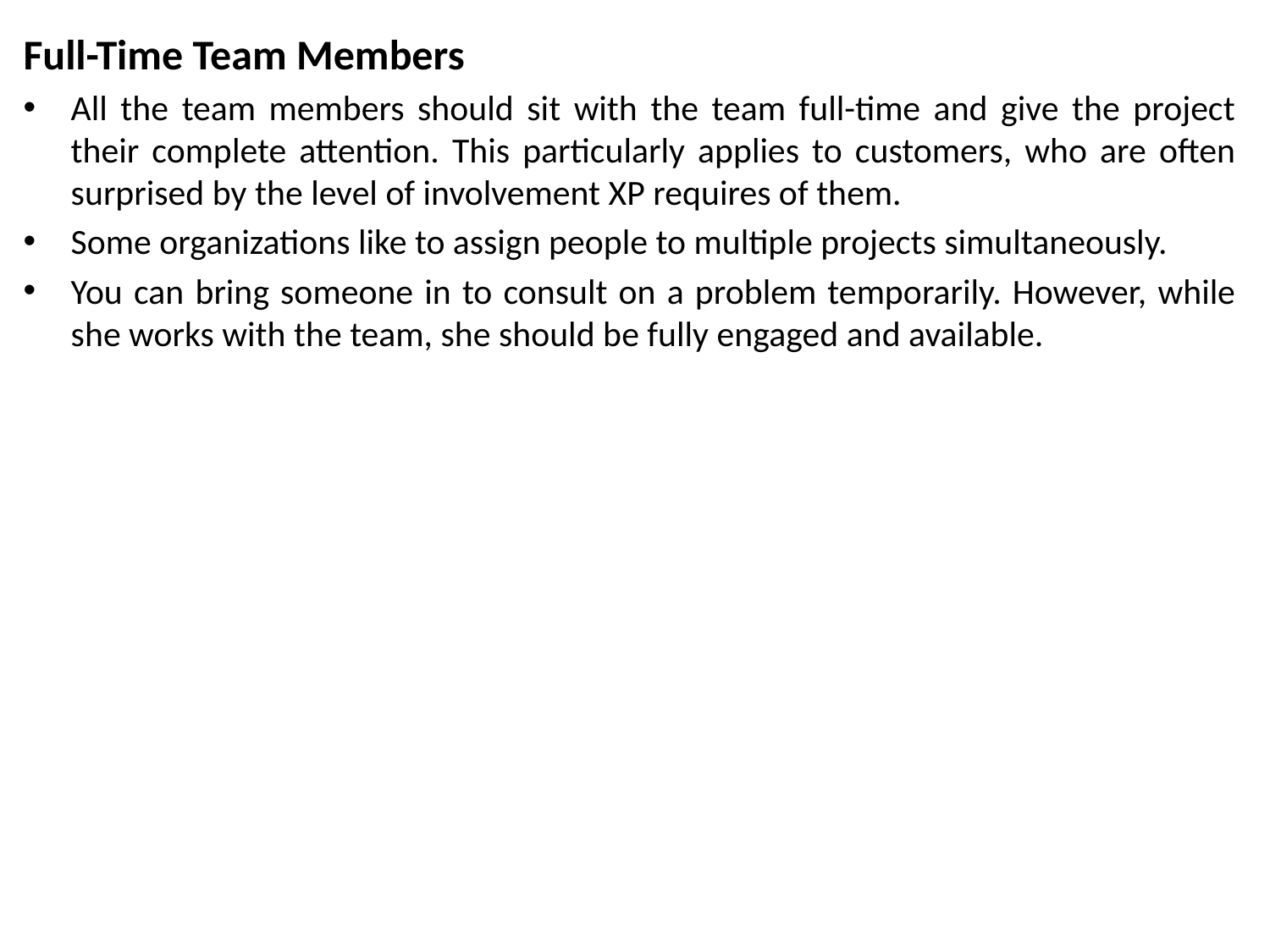

Full-Time Team Members
All the team members should sit with the team full-time and give the project their complete attention. This particularly applies to customers, who are often surprised by the level of involvement XP requires of them.
Some organizations like to assign people to multiple projects simultaneously.
You can bring someone in to consult on a problem temporarily. However, while she works with the team, she should be fully engaged and available.